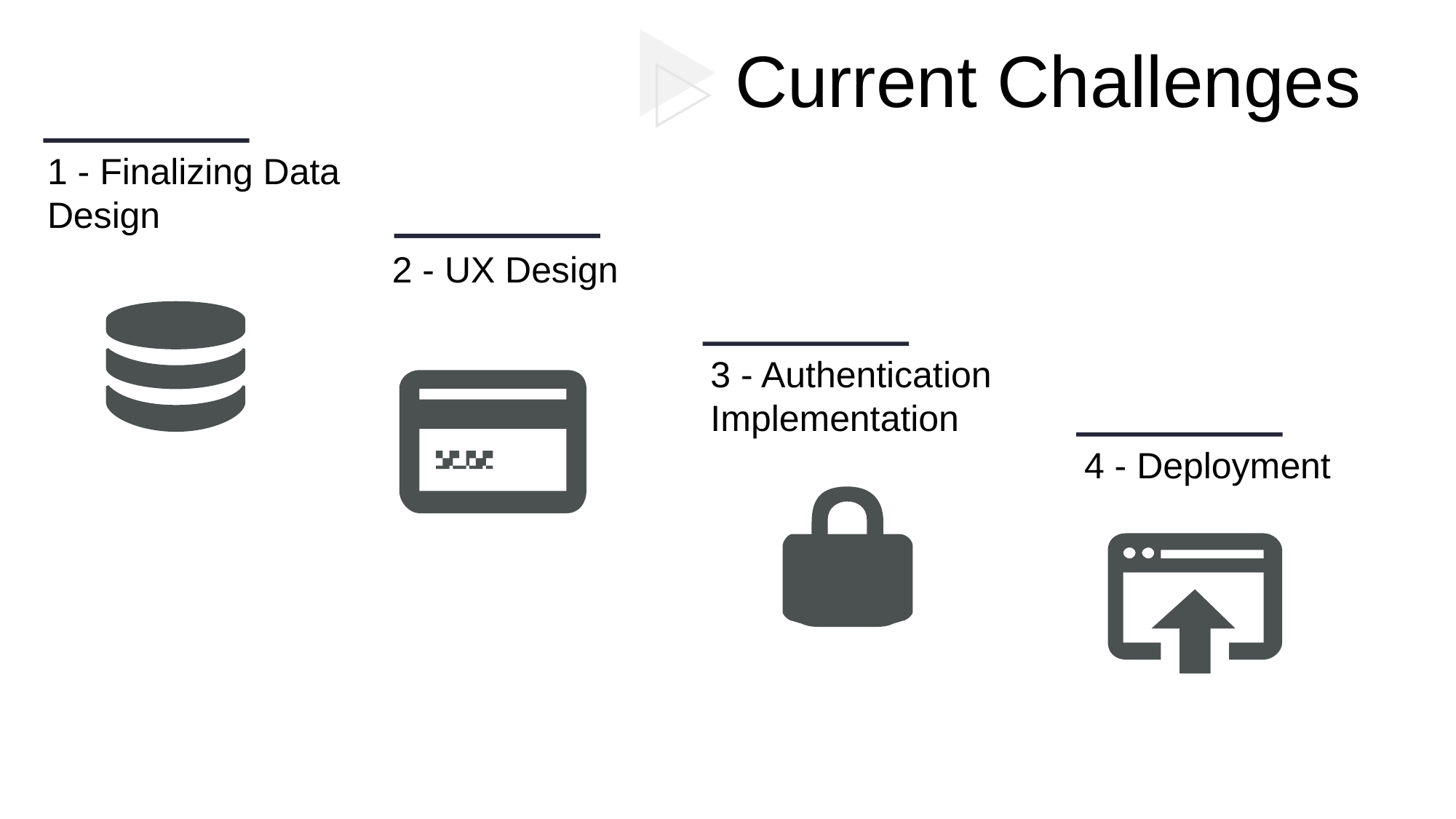

Current Challenges

1 - Finalizing Data Design

2 - UX Design

3 - Authentication Implementation

4 - Deployment